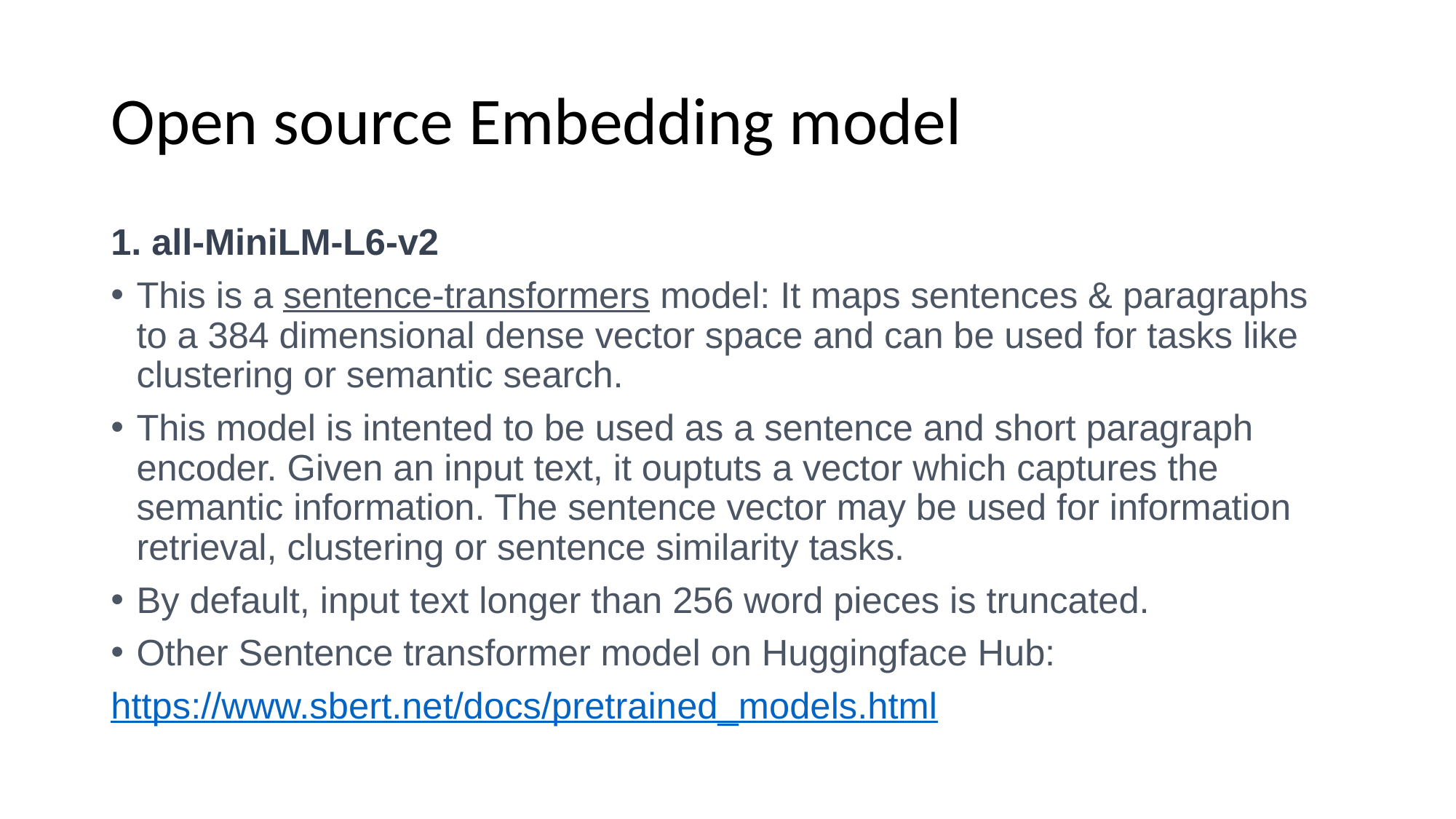

# Open source Embedding model
1. all-MiniLM-L6-v2
This is a sentence-transformers model: It maps sentences & paragraphs to a 384 dimensional dense vector space and can be used for tasks like clustering or semantic search.
This model is intented to be used as a sentence and short paragraph encoder. Given an input text, it ouptuts a vector which captures the semantic information. The sentence vector may be used for information retrieval, clustering or sentence similarity tasks.
By default, input text longer than 256 word pieces is truncated.
Other Sentence transformer model on Huggingface Hub:
https://www.sbert.net/docs/pretrained_models.html